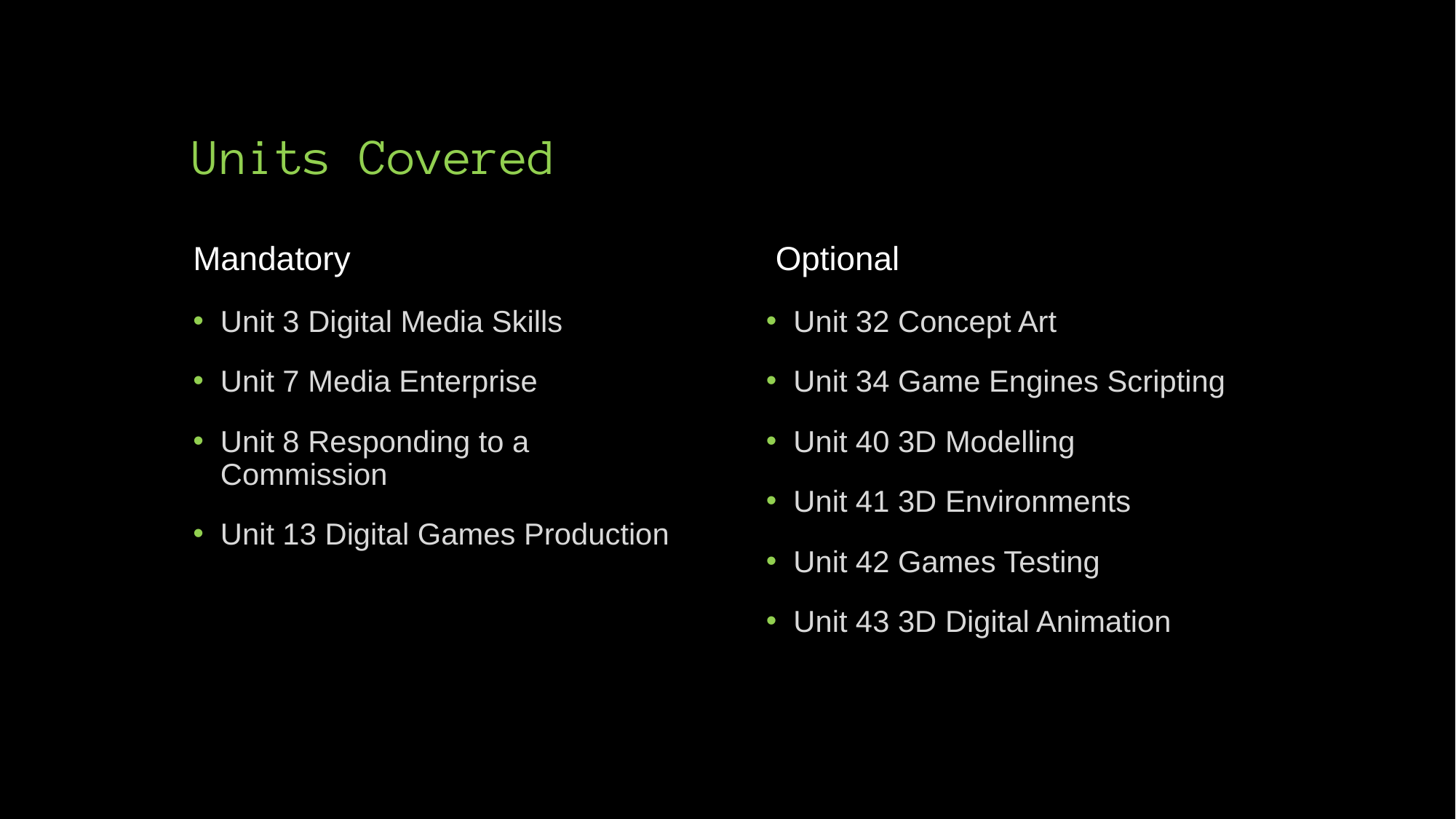

# Units Covered
Mandatory
 Optional
Unit 3 Digital Media Skills
Unit 7 Media Enterprise
Unit 8 Responding to a Commission
Unit 13 Digital Games Production
Unit 32 Concept Art
Unit 34 Game Engines Scripting
Unit 40 3D Modelling
Unit 41 3D Environments
Unit 42 Games Testing
Unit 43 3D Digital Animation